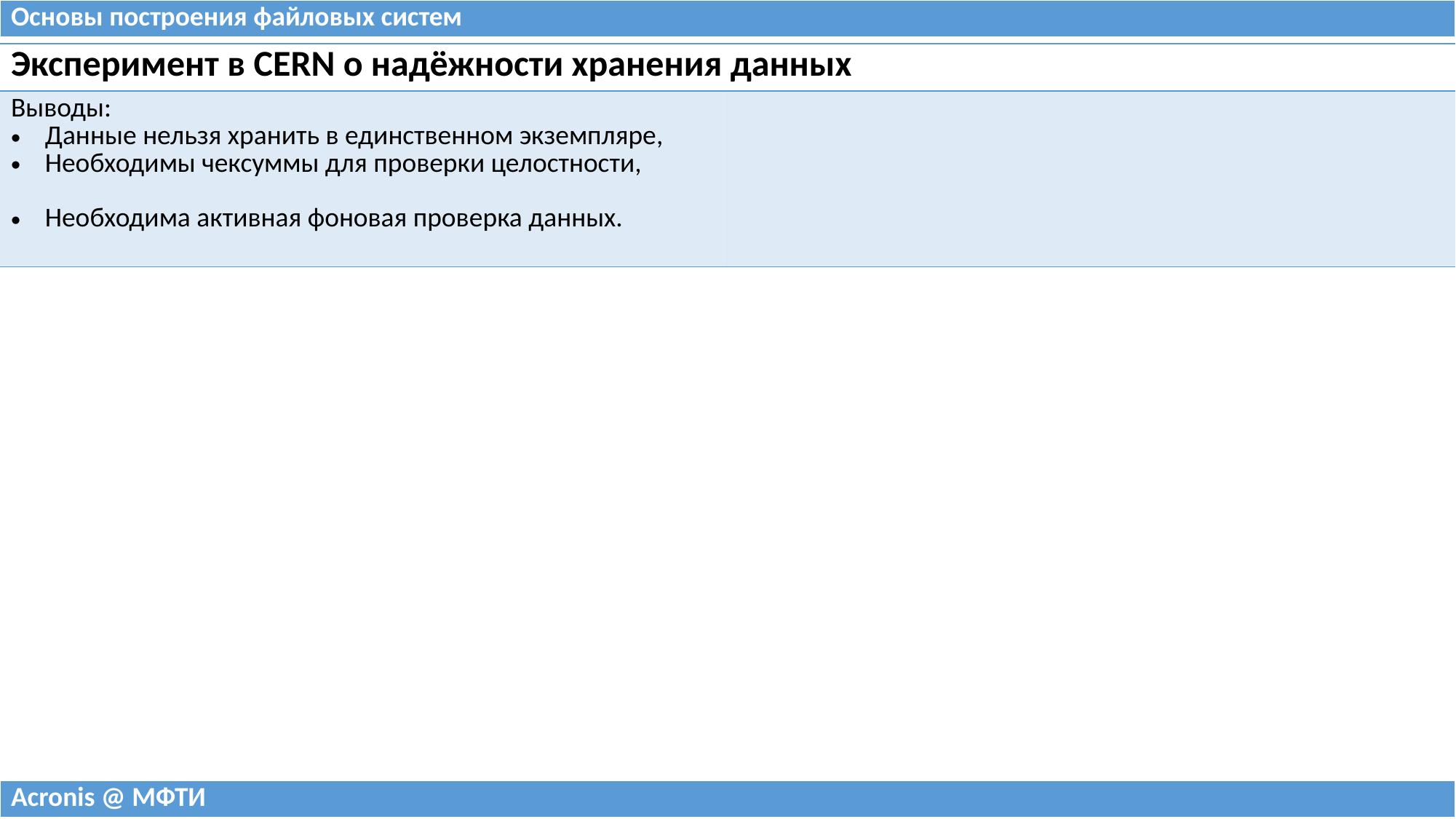

| Основы построения файловых систем |
| --- |
| Эксперимент в CERN о надёжности хранения данных |  |
| --- | --- |
| Выводы: Данные нельзя хранить в единственном экземпляре, Необходимы чексуммы для проверки целостности, Необходима активная фоновая проверка данных. |  |
| Acronis @ МФТИ |
| --- |